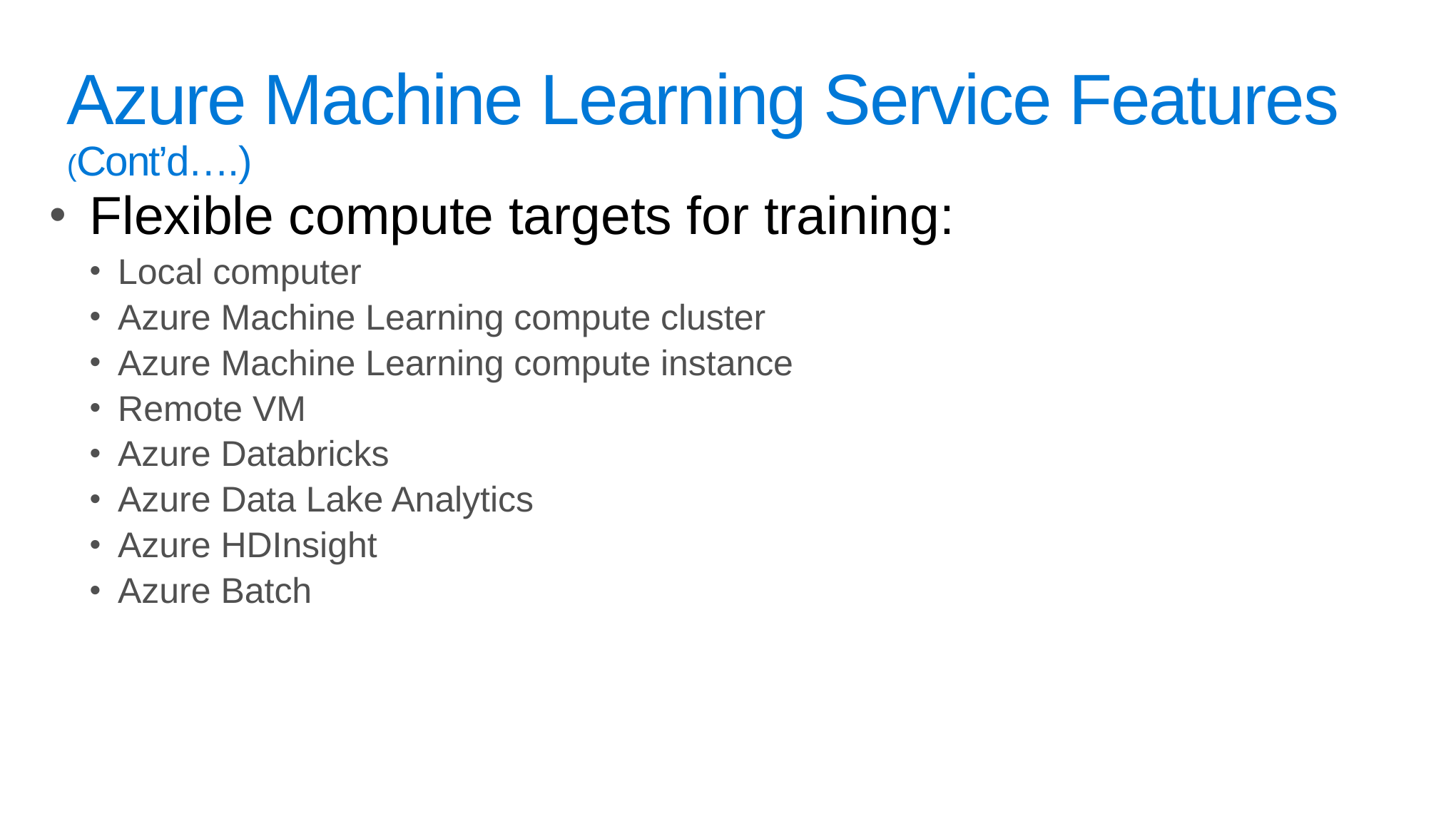

# Science?
Azure Machine Learning Service Features (Cont’d….)
Flexible compute targets for training:
Local computer
Azure Machine Learning compute cluster
Azure Machine Learning compute instance
Remote VM
Azure Databricks
Azure Data Lake Analytics
Azure HDInsight
Azure Batch